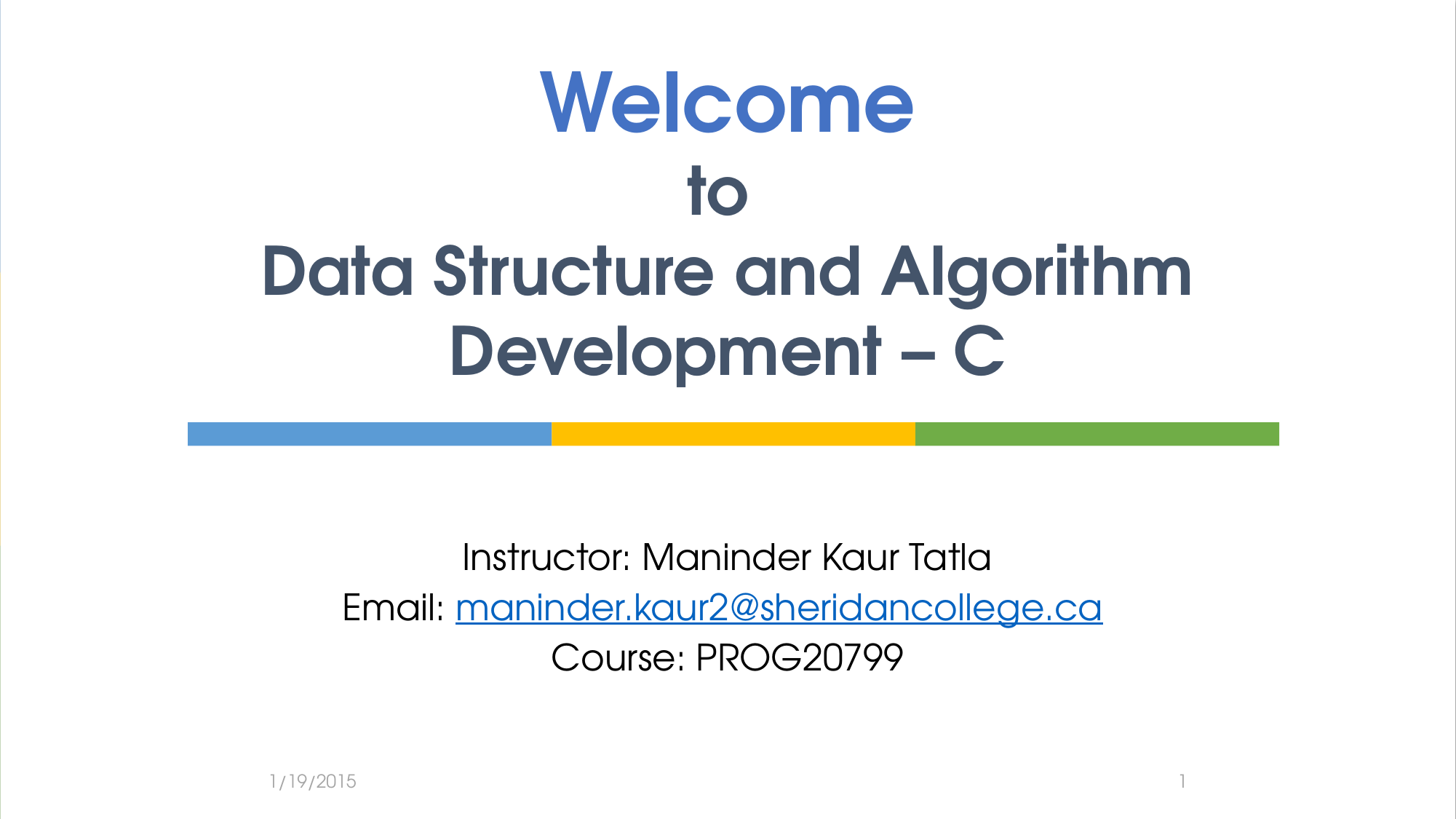

# Welcome to Data Structure and Algorithm Development – C
Instructor: Maninder Kaur Tatla
Email: maninder.kaur2@sheridancollege.ca
Course: PROG20799
1/19/2015
1